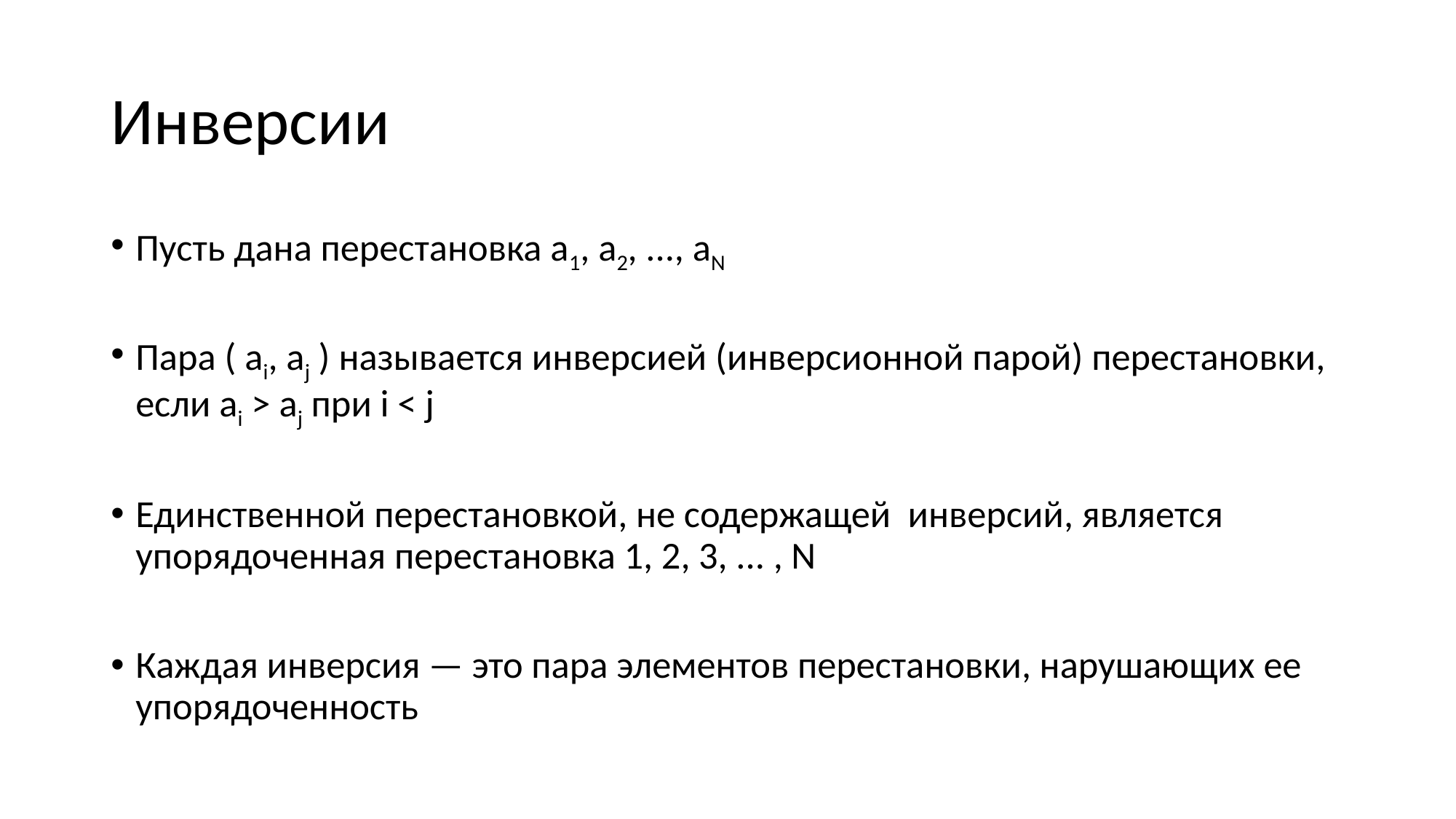

# Инверсии
Пусть дана перестановка а1, а2, ..., aN

Пара ( аi, аj ) называется инверсией (инверсионной парой) перестановки, если аi > аj при i < j

Единственной перестановкой, не содержащей  инверсий, является упорядоченная перестановка 1, 2, 3, ... , N

Каждая инверсия — это пара элементов перестановки, нарушающих ее упорядоченность